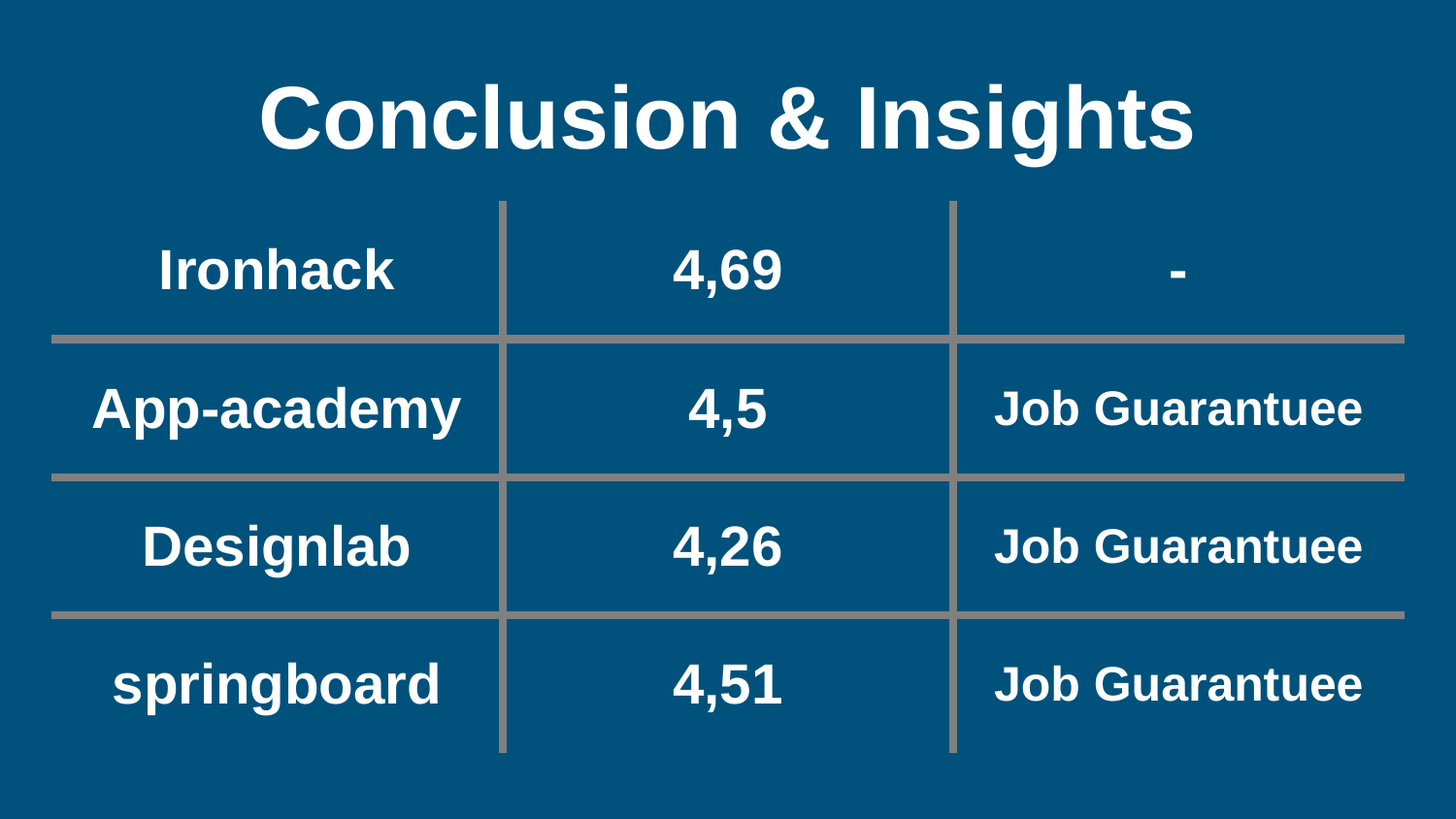

# Conclusion & Insights
| Ironhack | 4,69 | - |
| --- | --- | --- |
| App-academy | 4,5 | Job Guarantuee |
| Designlab | 4,26 | Job Guarantuee |
| springboard | 4,51 | Job Guarantuee |